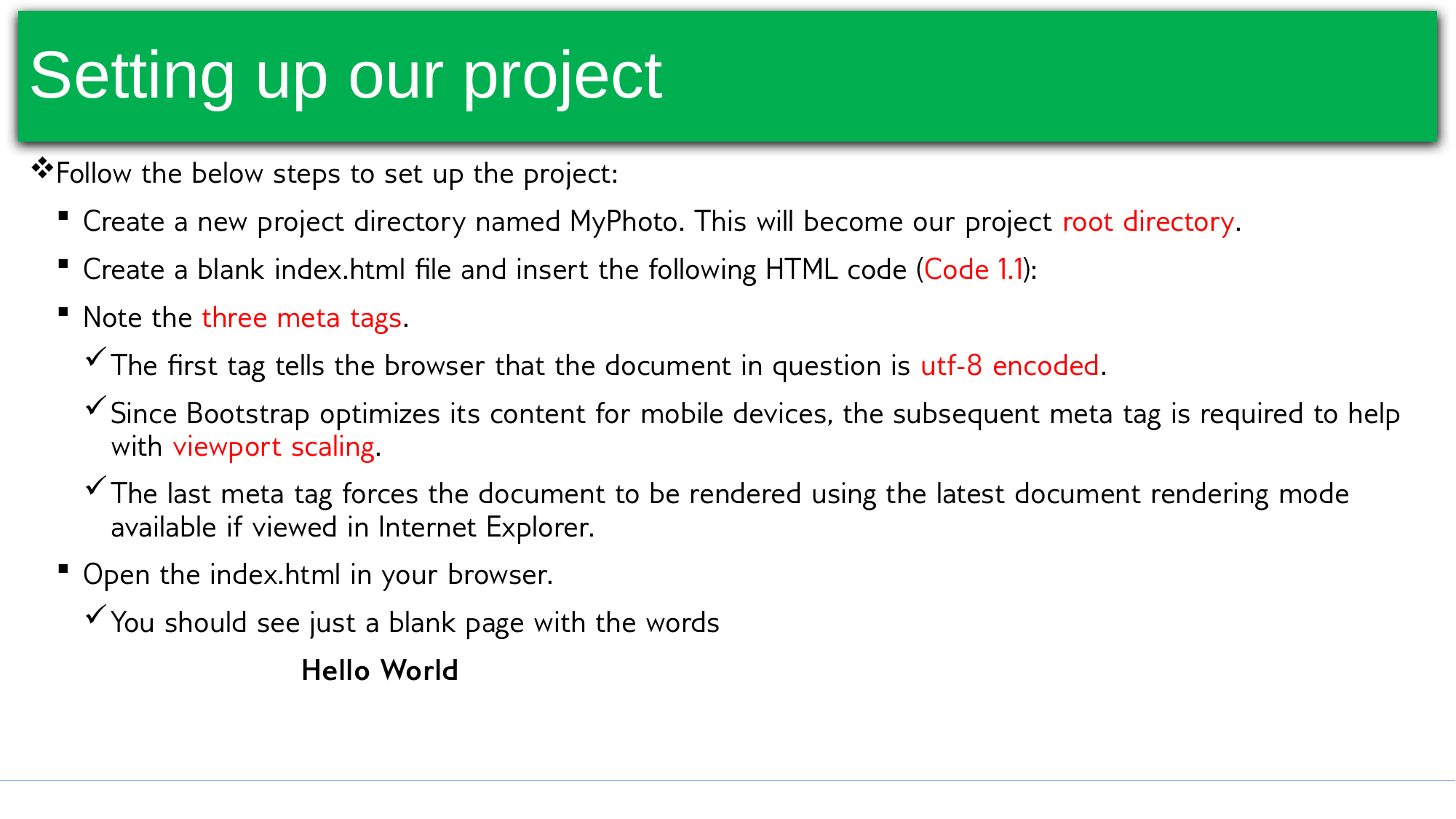

# Setting up our project
Follow the below steps to set up the project:
Create a new project directory named MyPhoto. This will become our project root directory.
Create a blank index.html file and insert the following HTML code (Code 1.1):
Note the three meta tags.
The first tag tells the browser that the document in question is utf-8 encoded.
Since Bootstrap optimizes its content for mobile devices, the subsequent meta tag is required to help with viewport scaling.
The last meta tag forces the document to be rendered using the latest document rendering mode available if viewed in Internet Explorer.
Open the index.html in your browser.
You should see just a blank page with the words
		Hello World